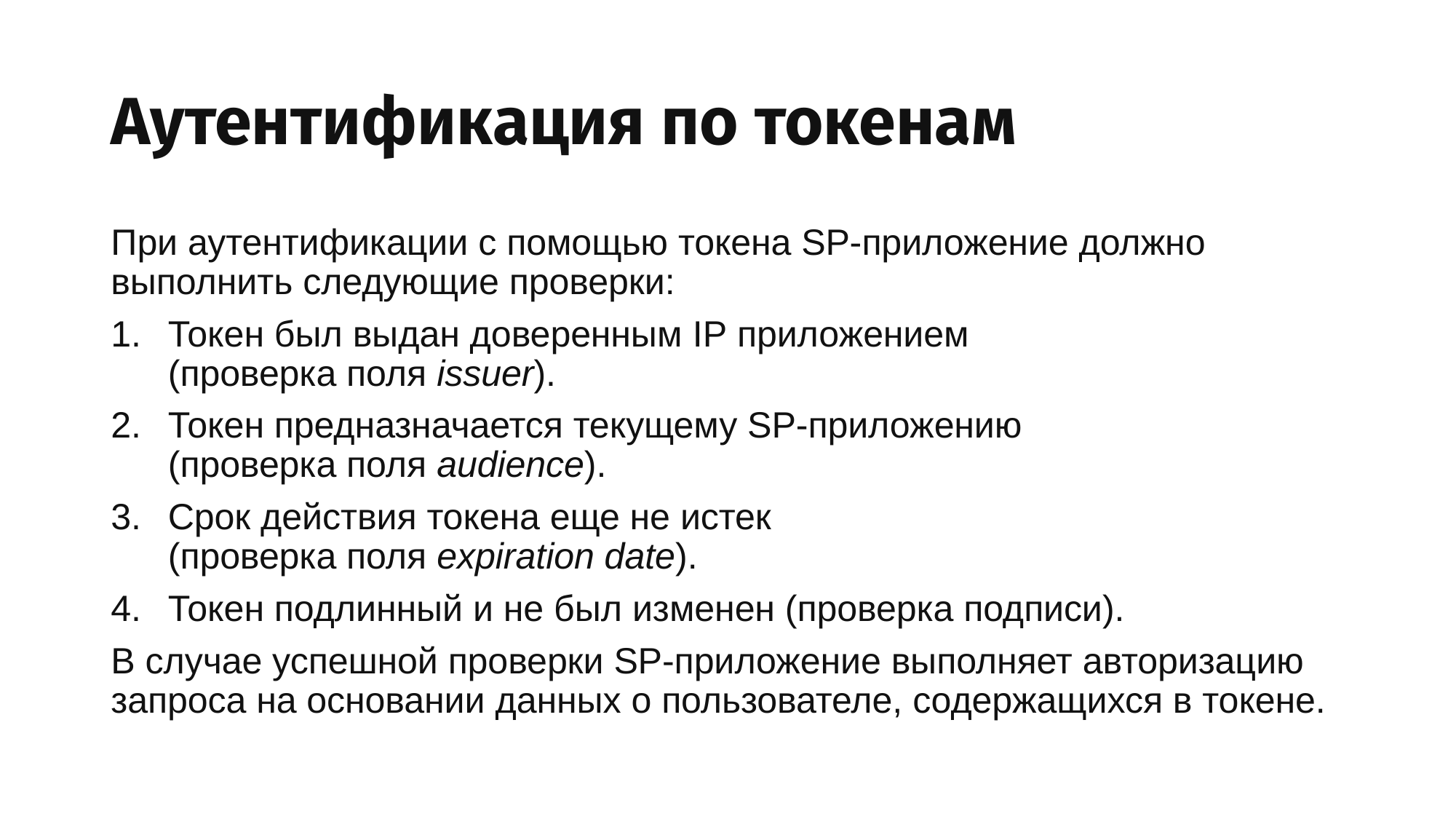

# Аутентификация по токенам
При аутентификации с помощью токена SP-приложение должно выполнить следующие проверки:
Токен был выдан доверенным IP приложением
(проверка поля issuer).
Токен предназначается текущему SP-приложению
(проверка поля audience).
Срок действия токена еще не истек
(проверка поля expiration date).
Токен подлинный и не был изменен (проверка подписи).
В случае успешной проверки SP-приложение выполняет авторизацию запроса на основании данных о пользователе, содержащихся в токене.